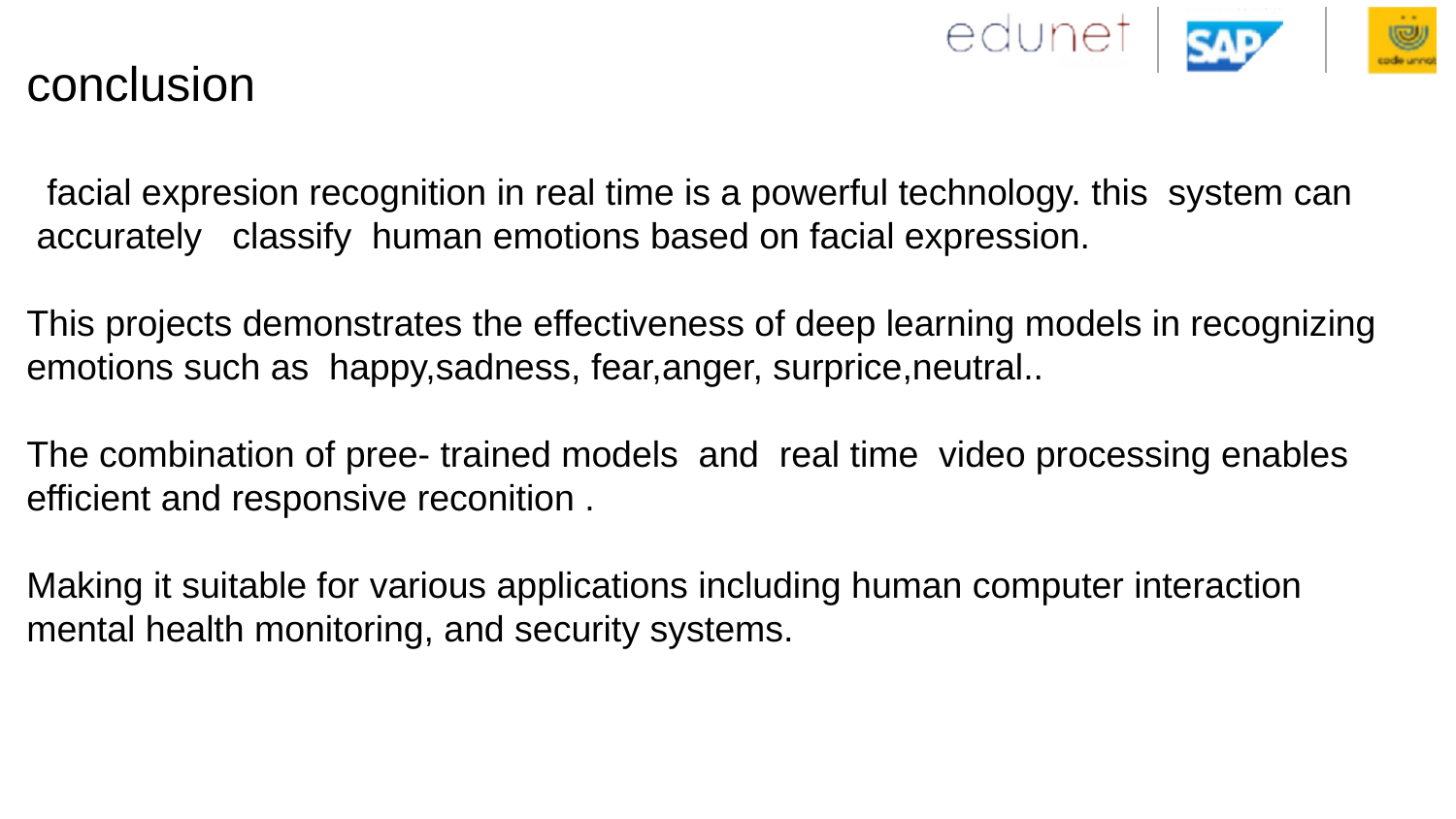

#
conclusion

  facial expresion recognition in real time is a powerful technology. this  system can
 accurately   classify  human emotions based on facial expression.

This projects demonstrates the effectiveness of deep learning models in recognizing
emotions such as  happy,sadness, fear,anger, surprice,neutral..

The combination of pree- trained models  and  real time  video processing enables efficient and responsive reconition .

Making it suitable for various applications including human computer interaction
mental health monitoring, and security systems.